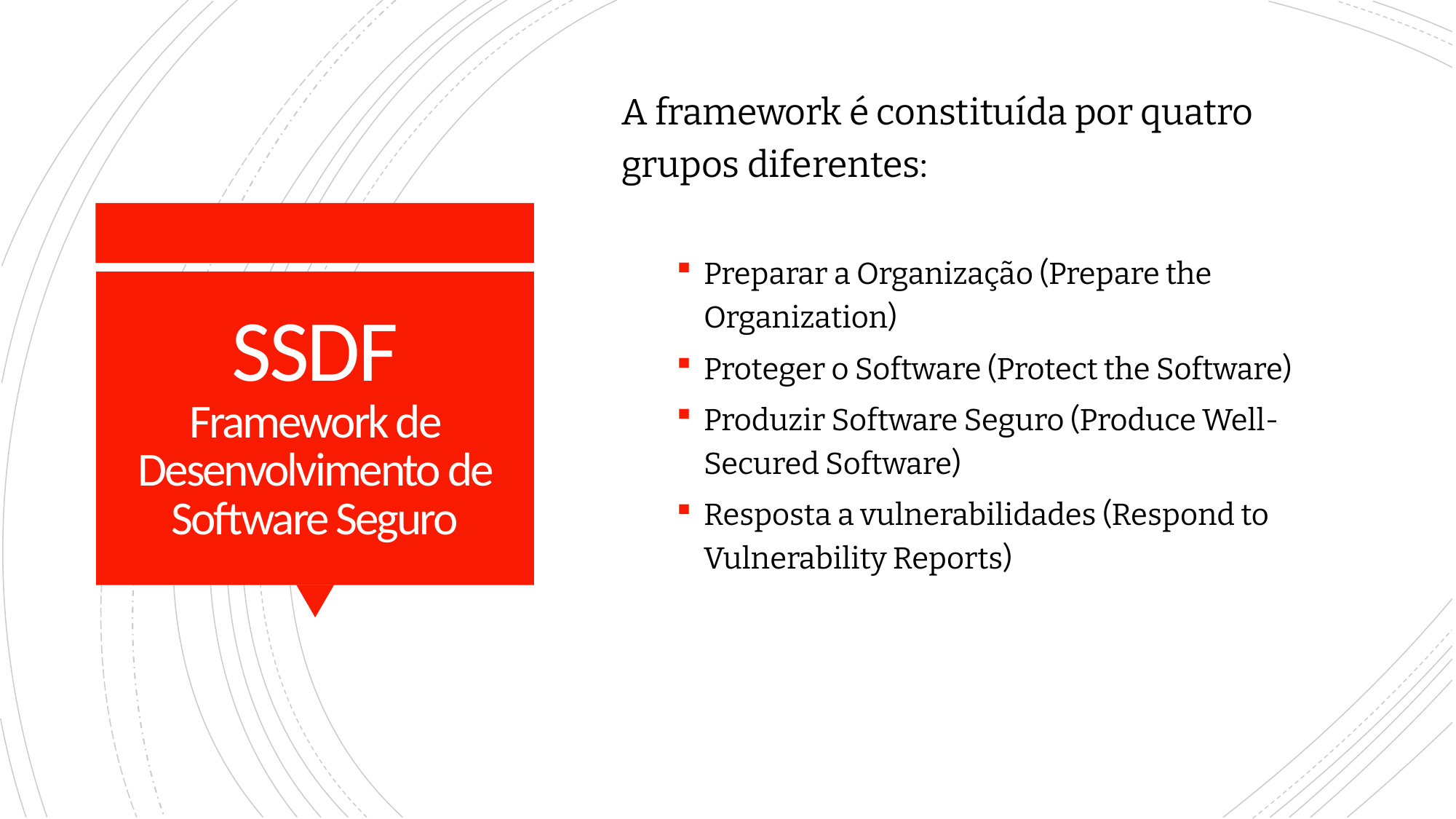

A framework é constituída por quatro grupos diferentes:

Preparar a Organização (Prepare the Organization)
Proteger o Software (Protect the Software)
Produzir Software Seguro (Produce Well-Secured Software)
Resposta a vulnerabilidades (Respond to Vulnerability Reports)

# SSDF Framework de Desenvolvimento de Software Seguro